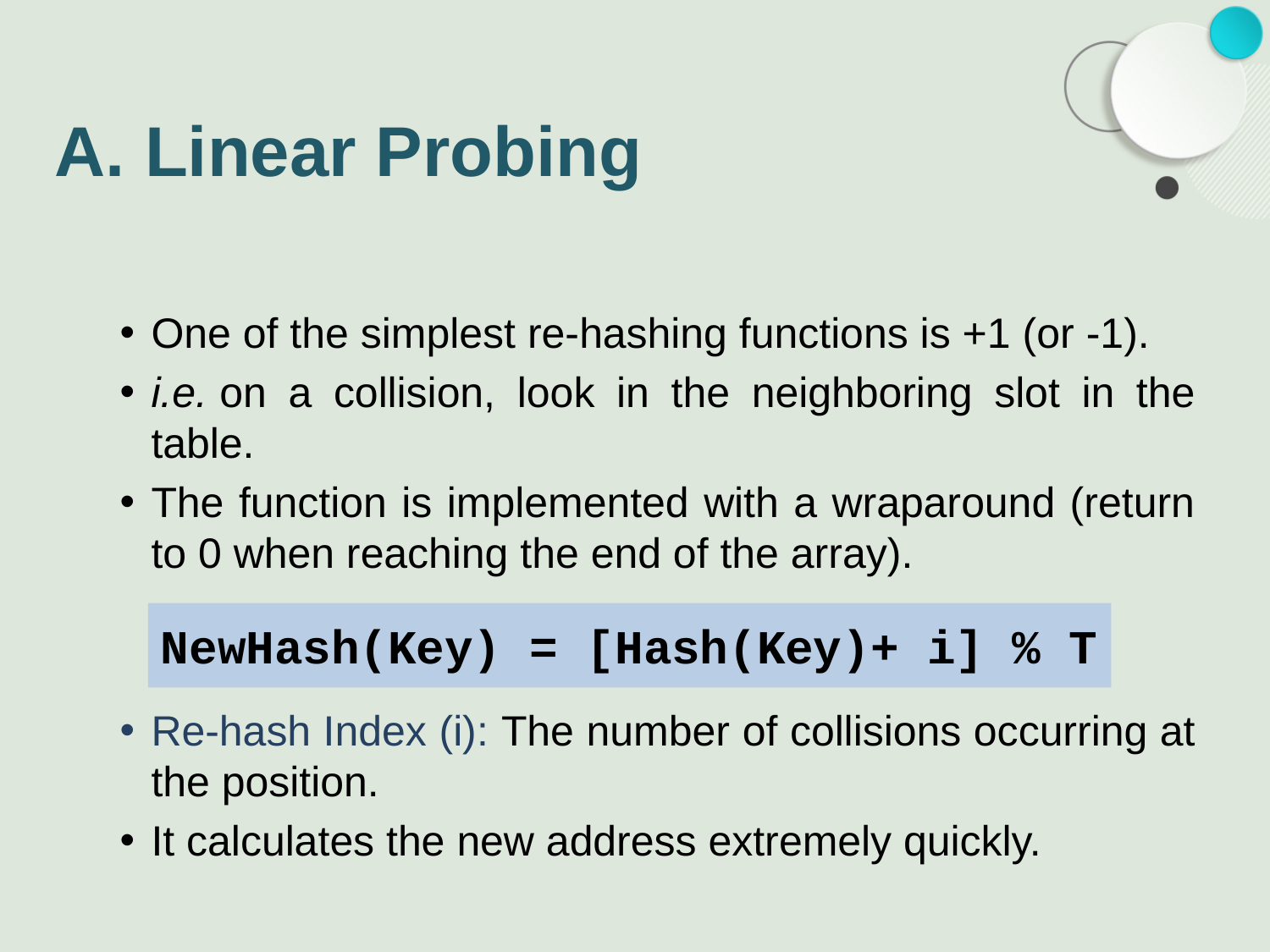

# A. Linear Probing
One of the simplest re-hashing functions is +1 (or -1).
i.e. on a collision, look in the neighboring slot in the table.
The function is implemented with a wraparound (return to 0 when reaching the end of the array).

Re-hash Index (i): The number of collisions occurring at the position.
It calculates the new address extremely quickly.

NewHash(Key) = [Hash(Key)+ i] % T